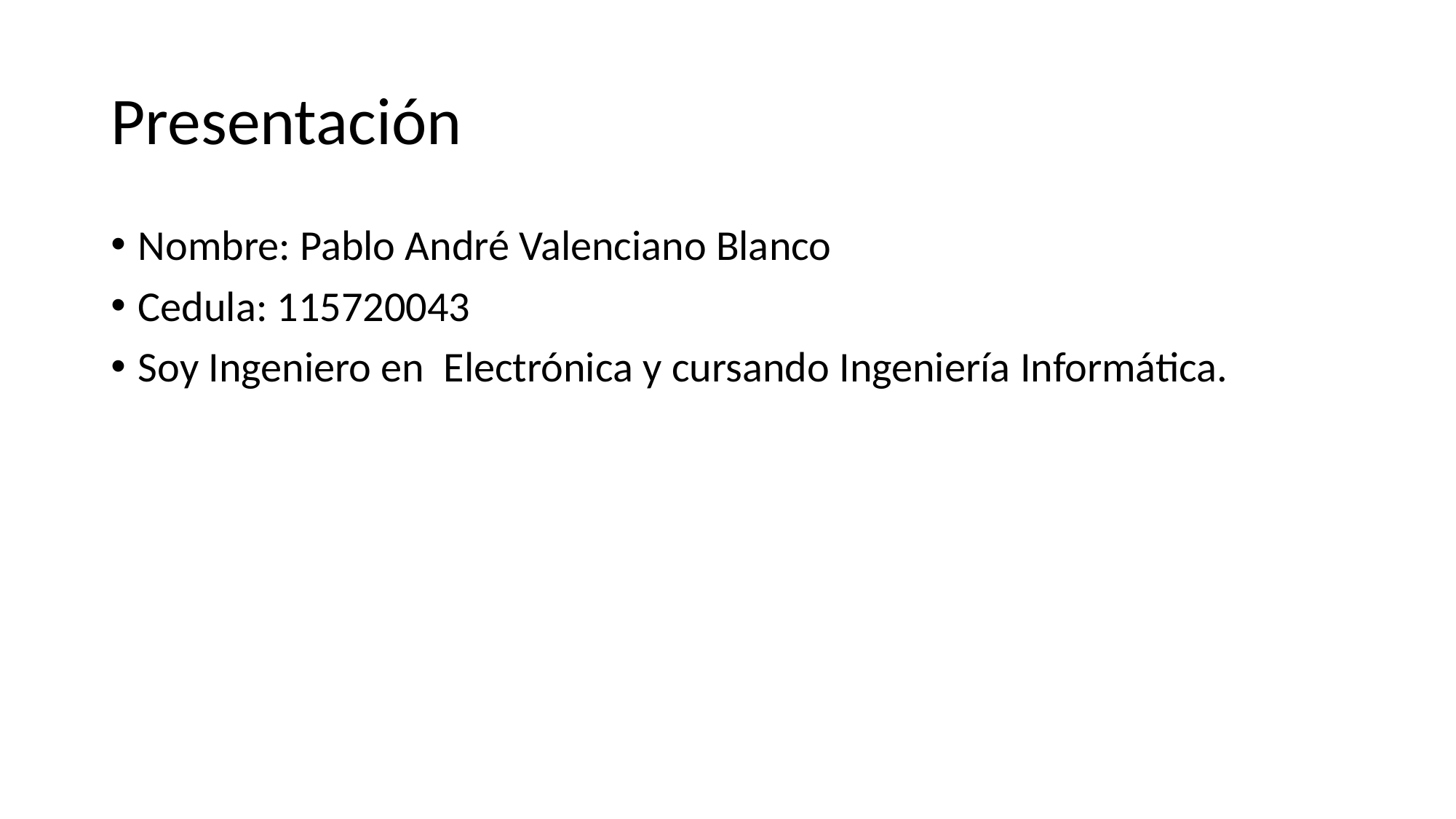

# Presentación
Nombre: Pablo André Valenciano Blanco
Cedula: 115720043
Soy Ingeniero en  Electrónica y cursando Ingeniería Informática.